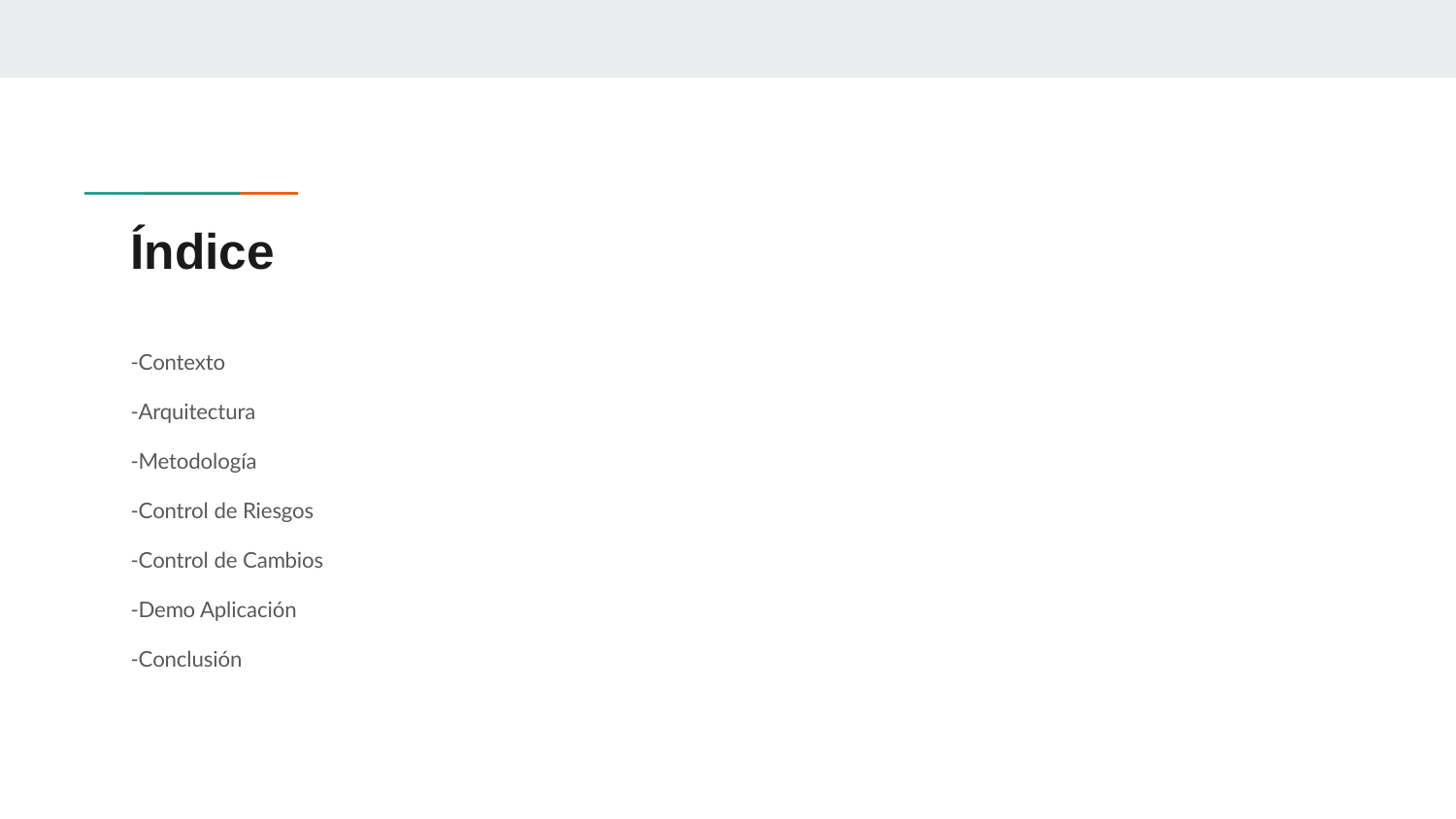

# Índice
-Contexto
-Arquitectura
-Metodología
-Control de Riesgos
-Control de Cambios
-Demo Aplicación
-Conclusión